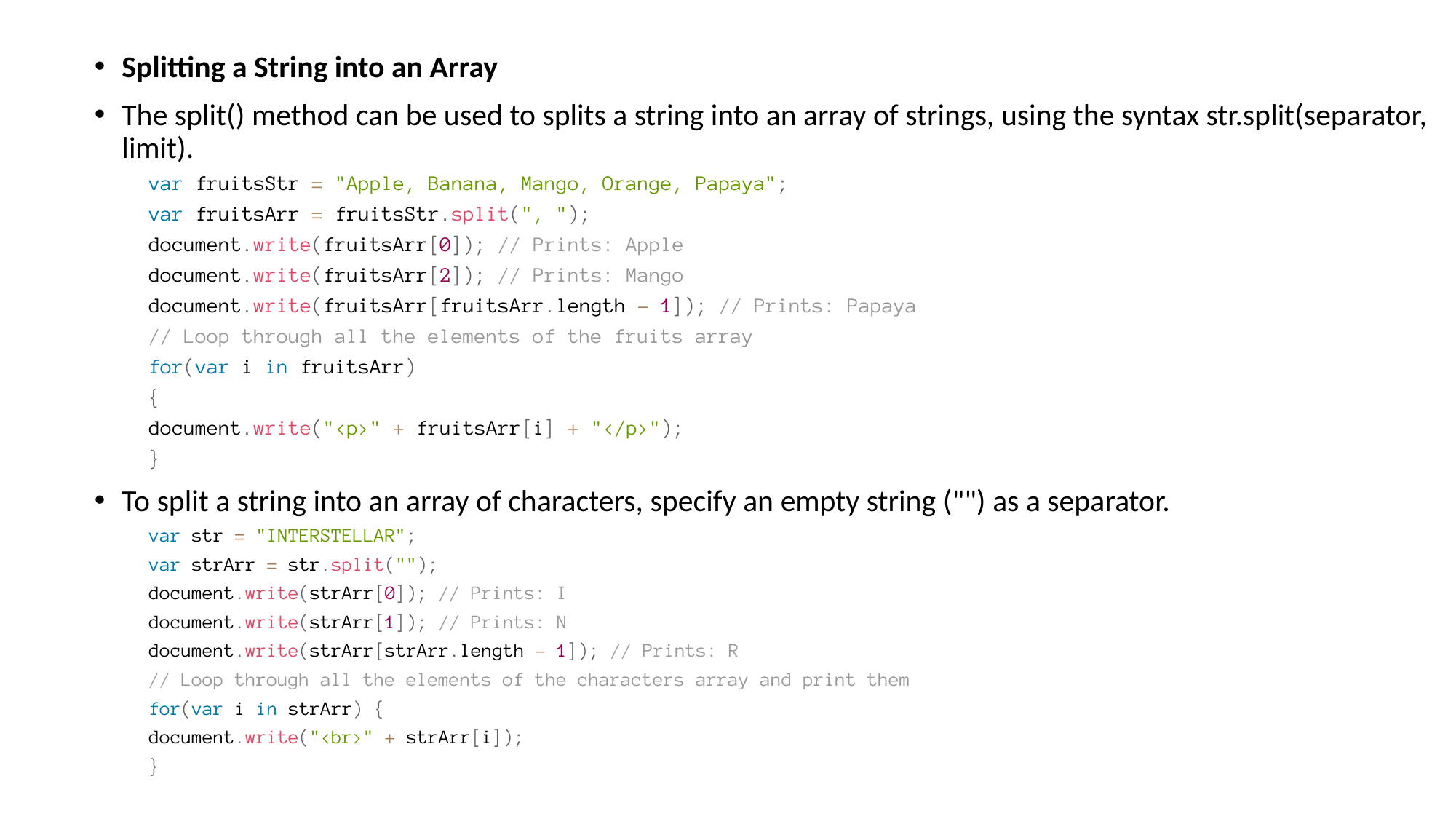

Splitting a String into an Array
The split() method can be used to splits a string into an array of strings, using the syntax str.split(separator, limit).
var fruitsStr = "Apple, Banana, Mango, Orange, Papaya";
var fruitsArr = fruitsStr.split(", ");
document.write(fruitsArr[0]); // Prints: Apple
document.write(fruitsArr[2]); // Prints: Mango
document.write(fruitsArr[fruitsArr.length - 1]); // Prints: Papaya
// Loop through all the elements of the fruits array
for(var i in fruitsArr)
{
document.write("<p>" + fruitsArr[i] + "</p>");
}
To split a string into an array of characters, specify an empty string ("") as a separator.
var str = "INTERSTELLAR";
var strArr = str.split("");
document.write(strArr[0]); // Prints: I
document.write(strArr[1]); // Prints: N
document.write(strArr[strArr.length - 1]); // Prints: R
// Loop through all the elements of the characters array and print them
for(var i in strArr) {
document.write("<br>" + strArr[i]);
}